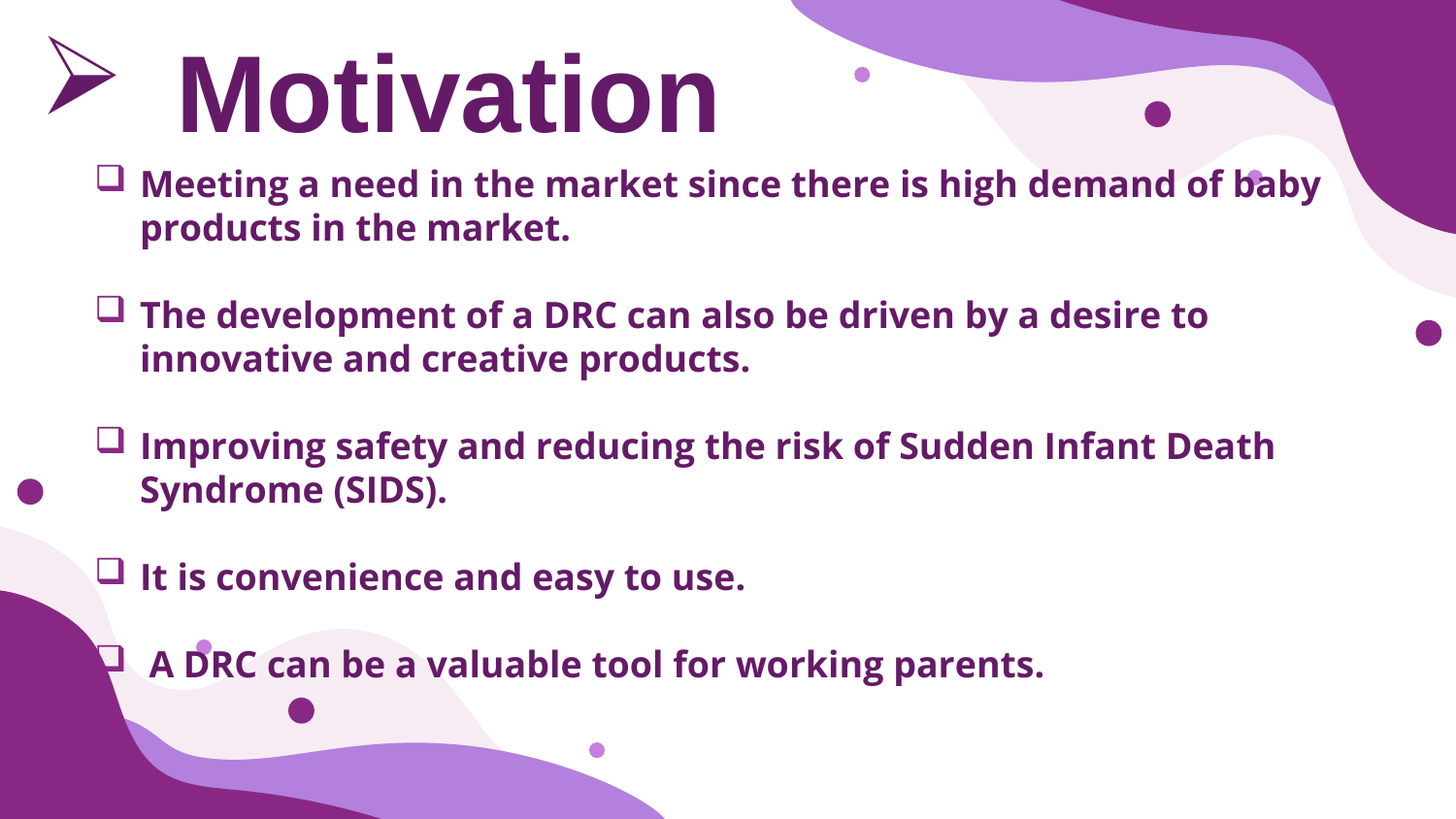

# Motivation
Meeting a need in the market since there is high demand of baby products in the market.

The development of a DRC can also be driven by a desire to innovative and creative products.

Improving safety and reducing the risk of Sudden Infant Death Syndrome (SIDS).

It is convenience and easy to use.

A DRC can be a valuable tool for working parents.